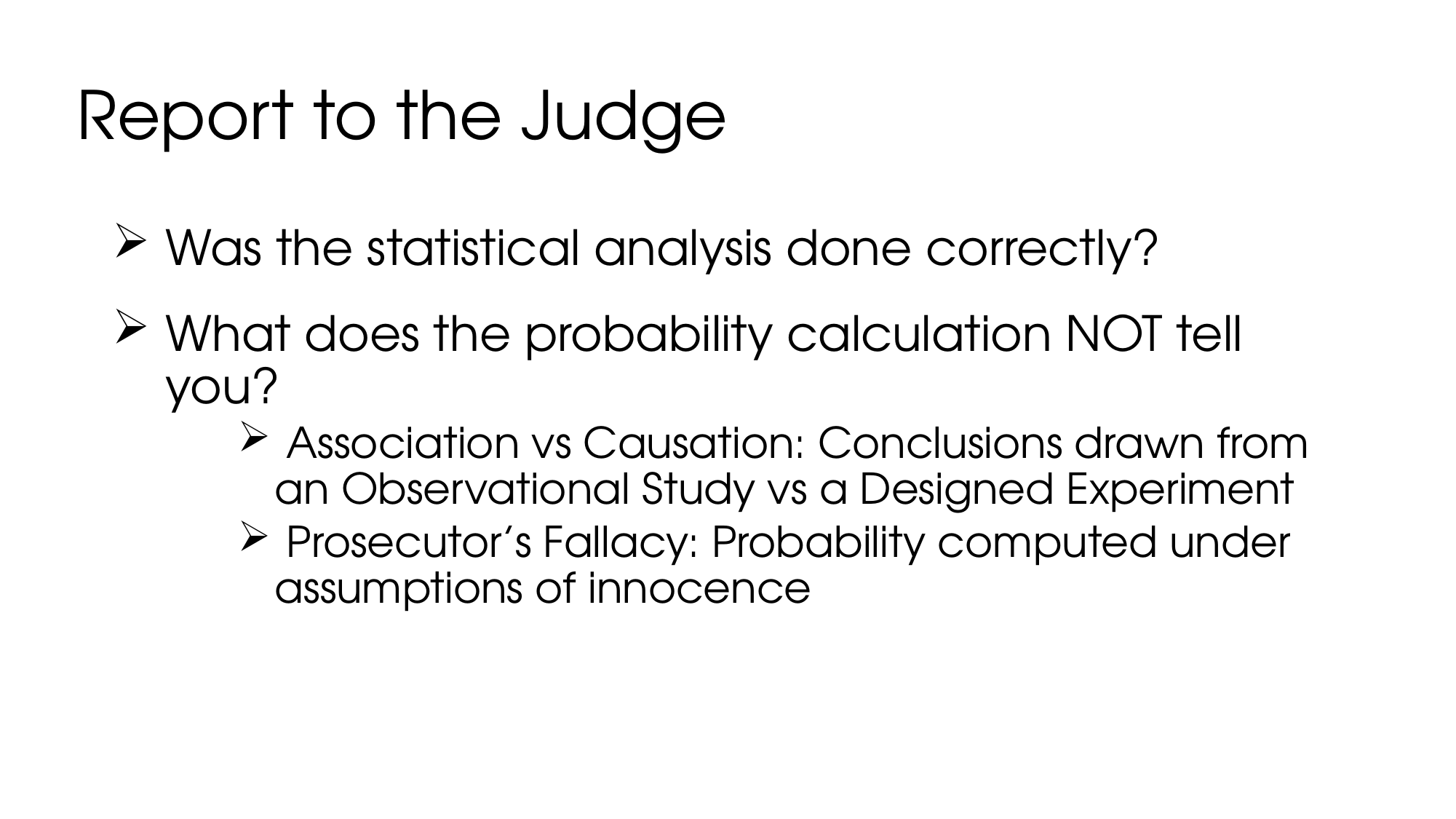

# Report to the Judge
Was the statistical analysis done correctly?
What does the probability calculation NOT tell you?
 Association vs Causation: Conclusions drawn from an Observational Study vs a Designed Experiment
 Prosecutor’s Fallacy: Probability computed under assumptions of innocence